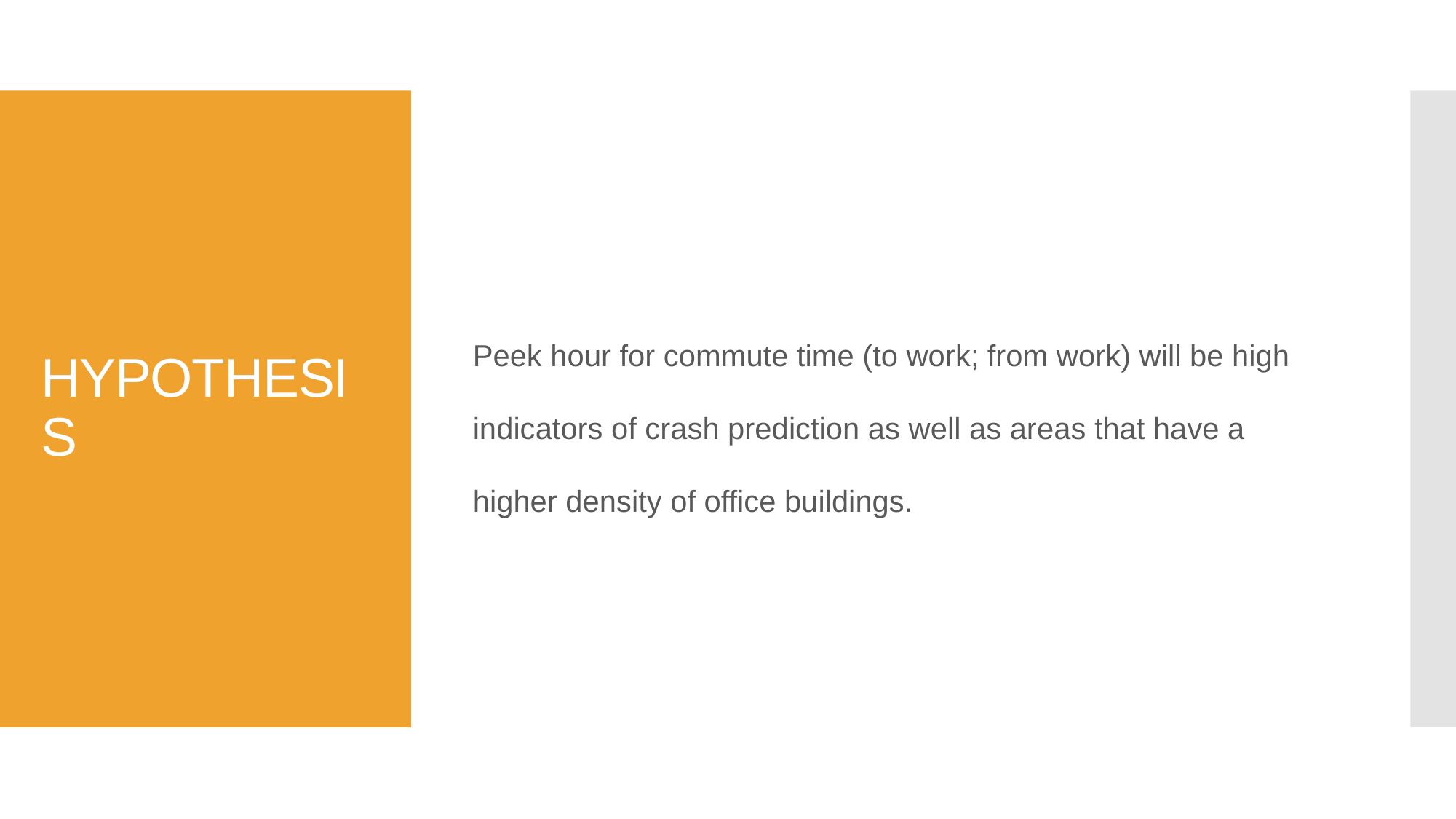

Peek hour for commute time (to work; from work) will be high indicators of crash prediction as well as areas that have a higher density of office buildings.
# HYPOTHESIS